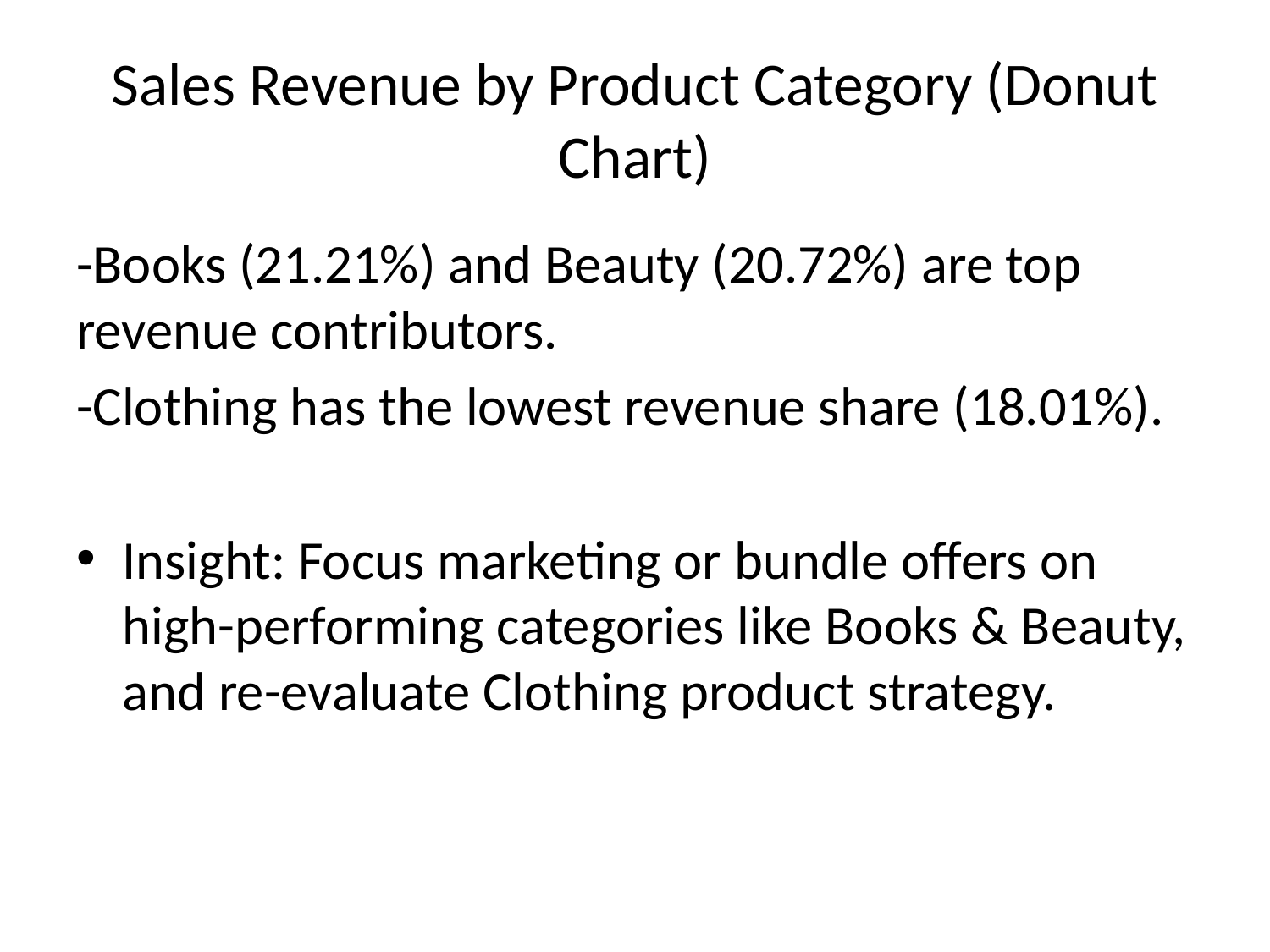

# Sales Revenue by Product Category (Donut Chart)
-Books (21.21%) and Beauty (20.72%) are top revenue contributors.
-Clothing has the lowest revenue share (18.01%).

Insight: Focus marketing or bundle offers on high-performing categories like Books & Beauty, and re-evaluate Clothing product strategy.